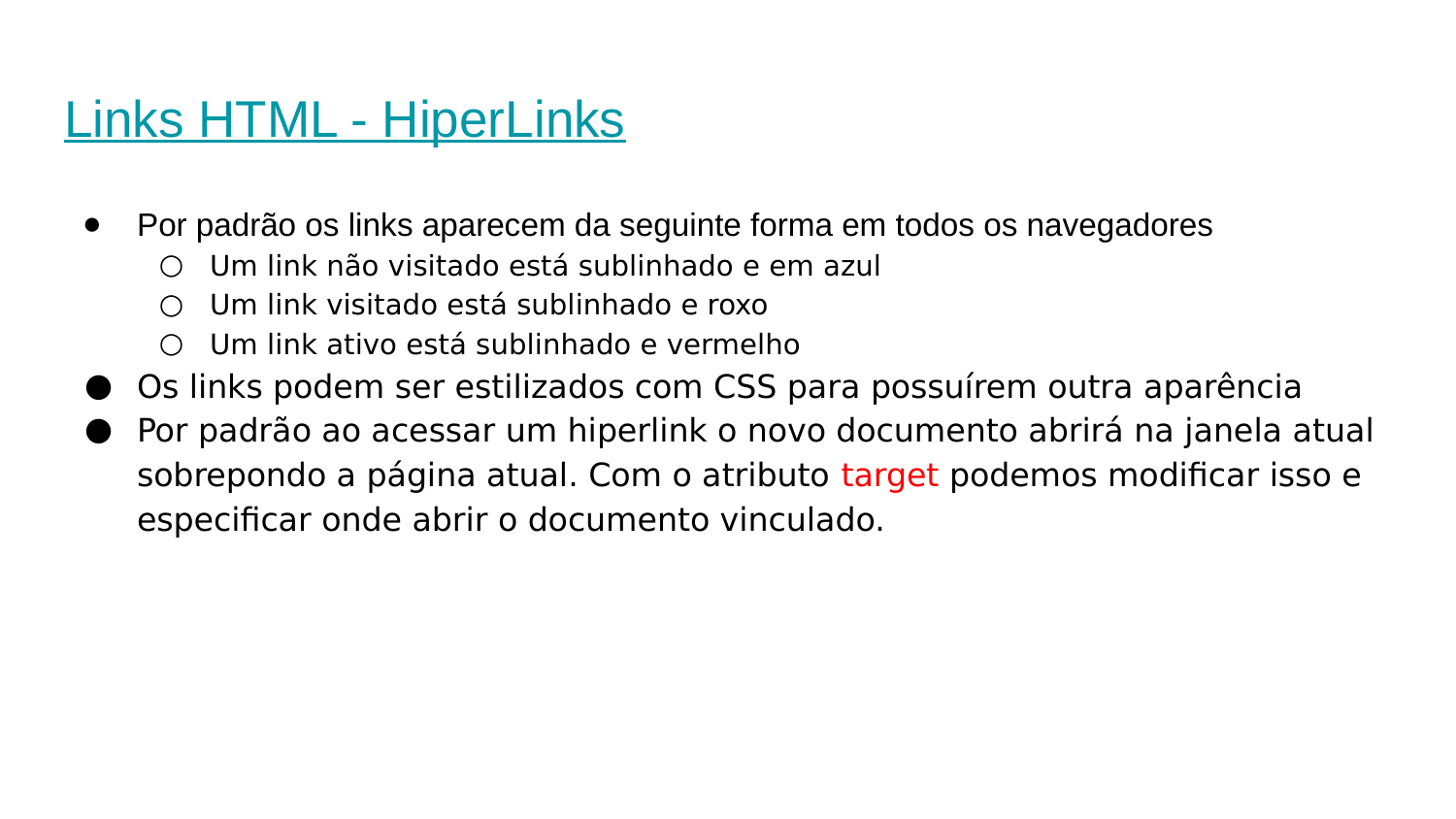

# Links HTML - HiperLinks
Por padrão os links aparecem da seguinte forma em todos os navegadores
Um link não visitado está sublinhado e em azul
Um link visitado está sublinhado e roxo
Um link ativo está sublinhado e vermelho
Os links podem ser estilizados com CSS para possuírem outra aparência
Por padrão ao acessar um hiperlink o novo documento abrirá na janela atual sobrepondo a página atual. Com o atributo target podemos modificar isso e especificar onde abrir o documento vinculado.